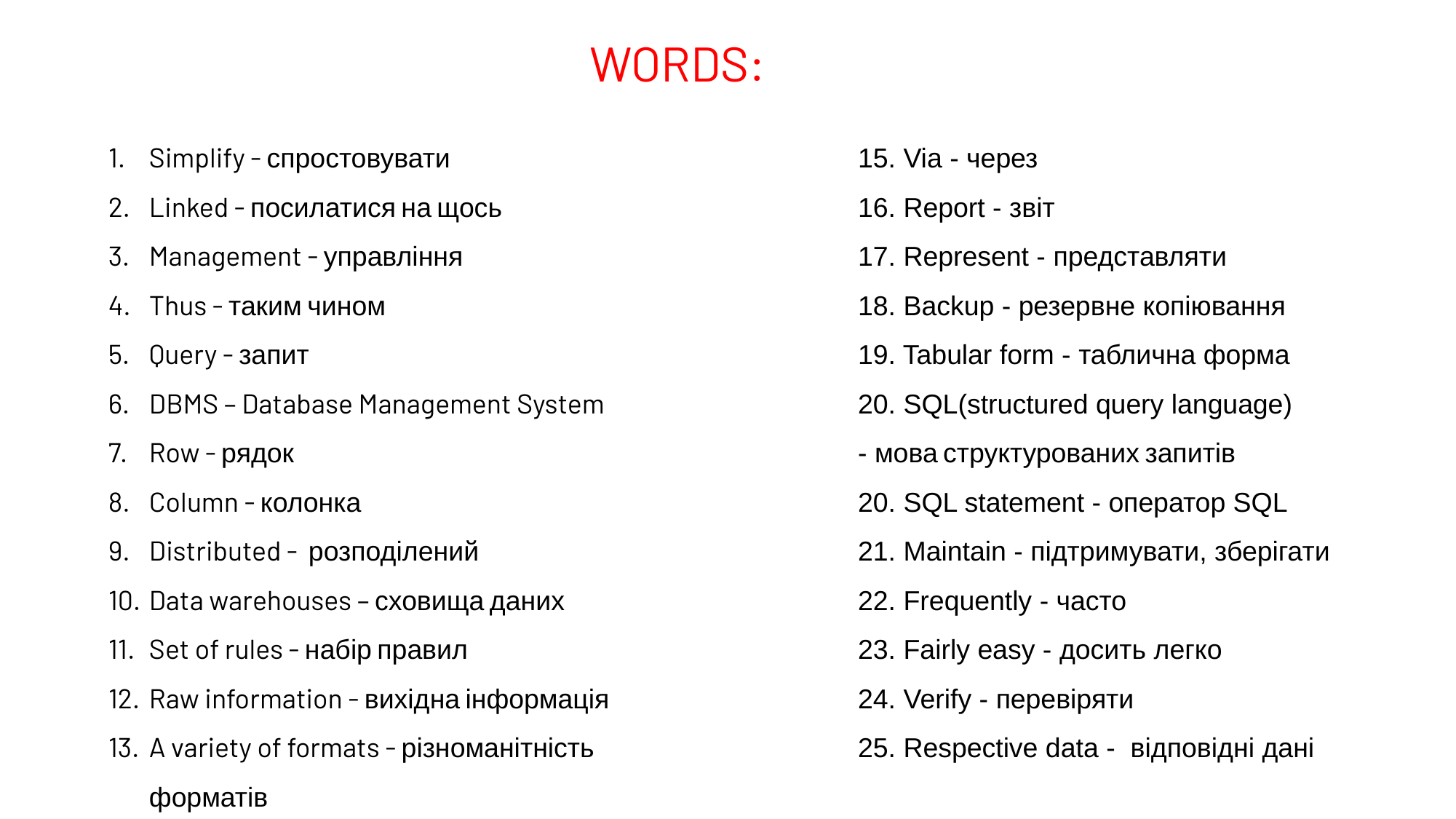

WORDS:
15. Via - через
16. Report - звіт
17. Represent - представляти
18. Backup - резервне копіювання
19. Tabular form - таблична форма
20. SQL(structured query language) - мова структурованих запитів
20. SQL statement - оператор SQL
21. Maintain - підтримувати, зберігати
22. Frequently - часто
23. Fairly easy - досить легко
24. Verify - перевіряти
25. Respective data -  відповідні дані
Simplify - спростовувати
Linked - посилатися на щось
Management - управління
Thus - таким чином
Query - запит
DBMS – Database Management System
Row - рядок
Column - колонка
Distributed -  розподілений
Data warehouses – сховища даних
Set of rules - набір правил
Raw information - вихідна інформація
A variety of formats - різноманітність форматів
Retrieve - отримати